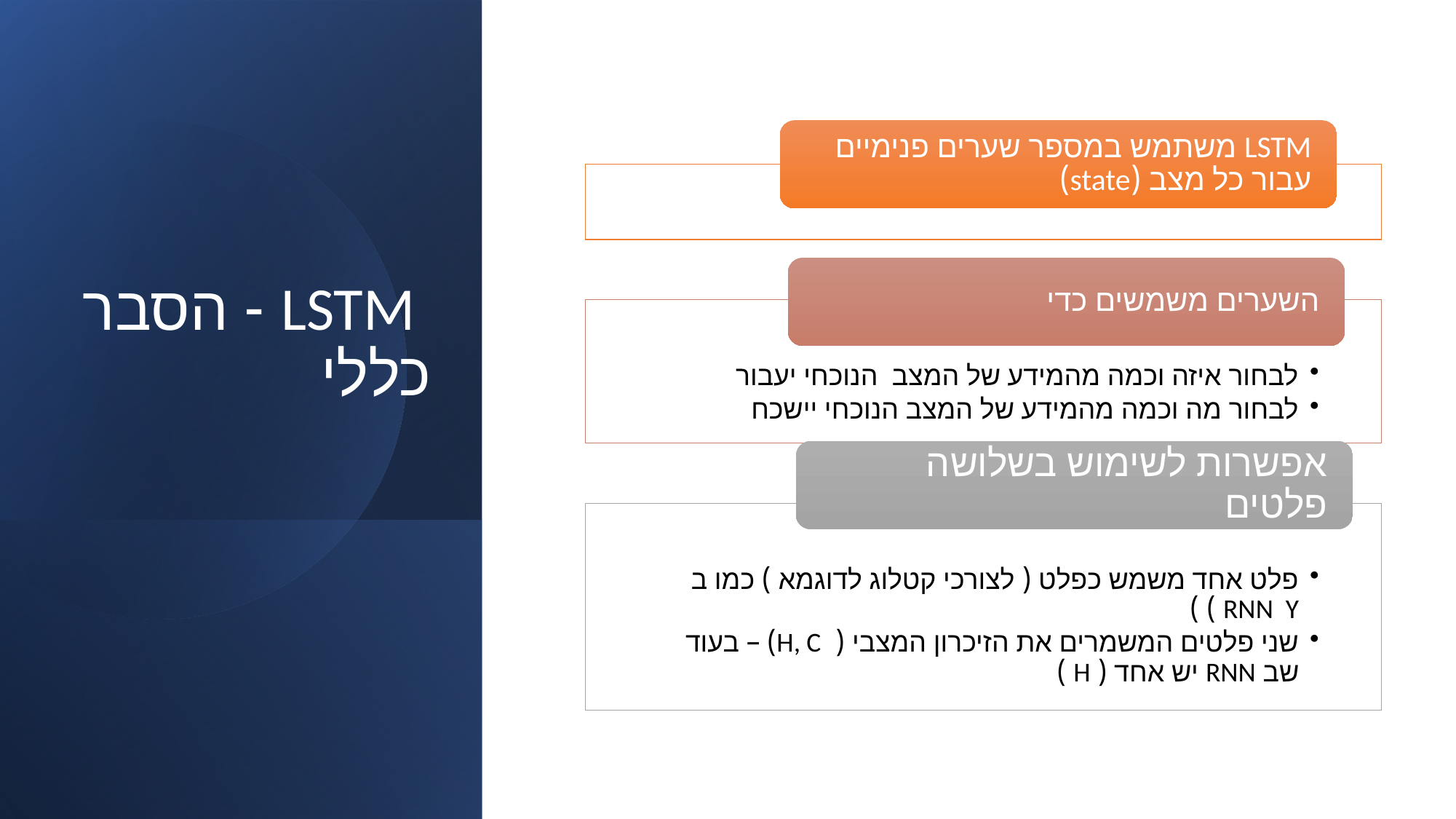

LSTM משתמש במספר שערים פנימיים עבור כל מצב (state)
לבחור איזה וכמה מהמידע של המצב  הנוכחי יעבור
לבחור מה וכמה מהמידע של המצב הנוכחי יישכח
השערים משמשים כדי
פלט אחד משמש כפלט ( לצורכי קטלוג לדוגמא ) כמו ב RNN  Y ) )
שני פלטים המשמרים את הזיכרון המצבי (  H, C) – בעוד שב RNN יש אחד ( H )
אפשרות לשימוש בשלושה פלטים

# LSTM - הסבר כללי